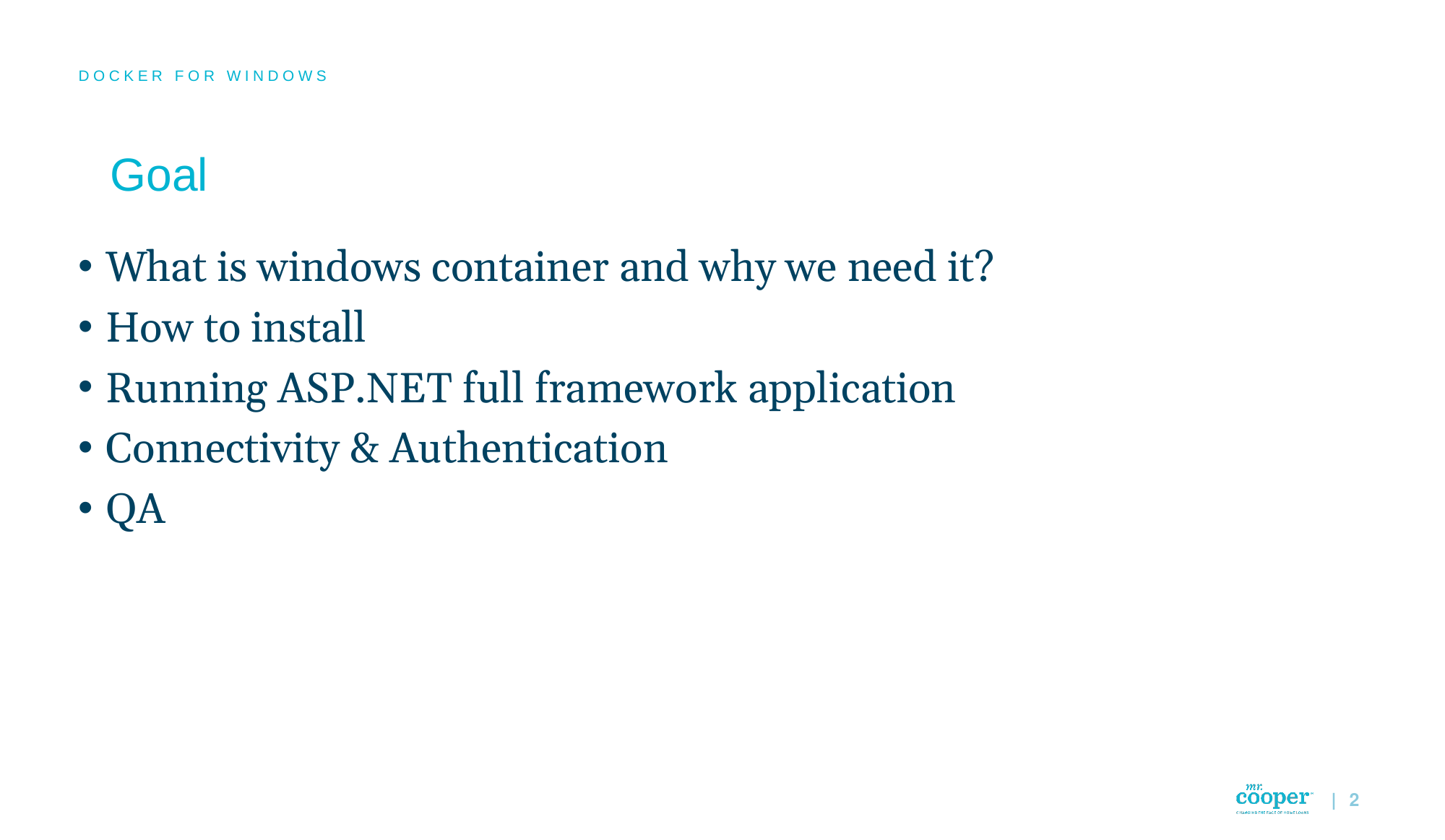

Docker for Windows
# Goal
What is windows container and why we need it?
How to install
Running ASP.NET full framework application
Connectivity & Authentication
QA